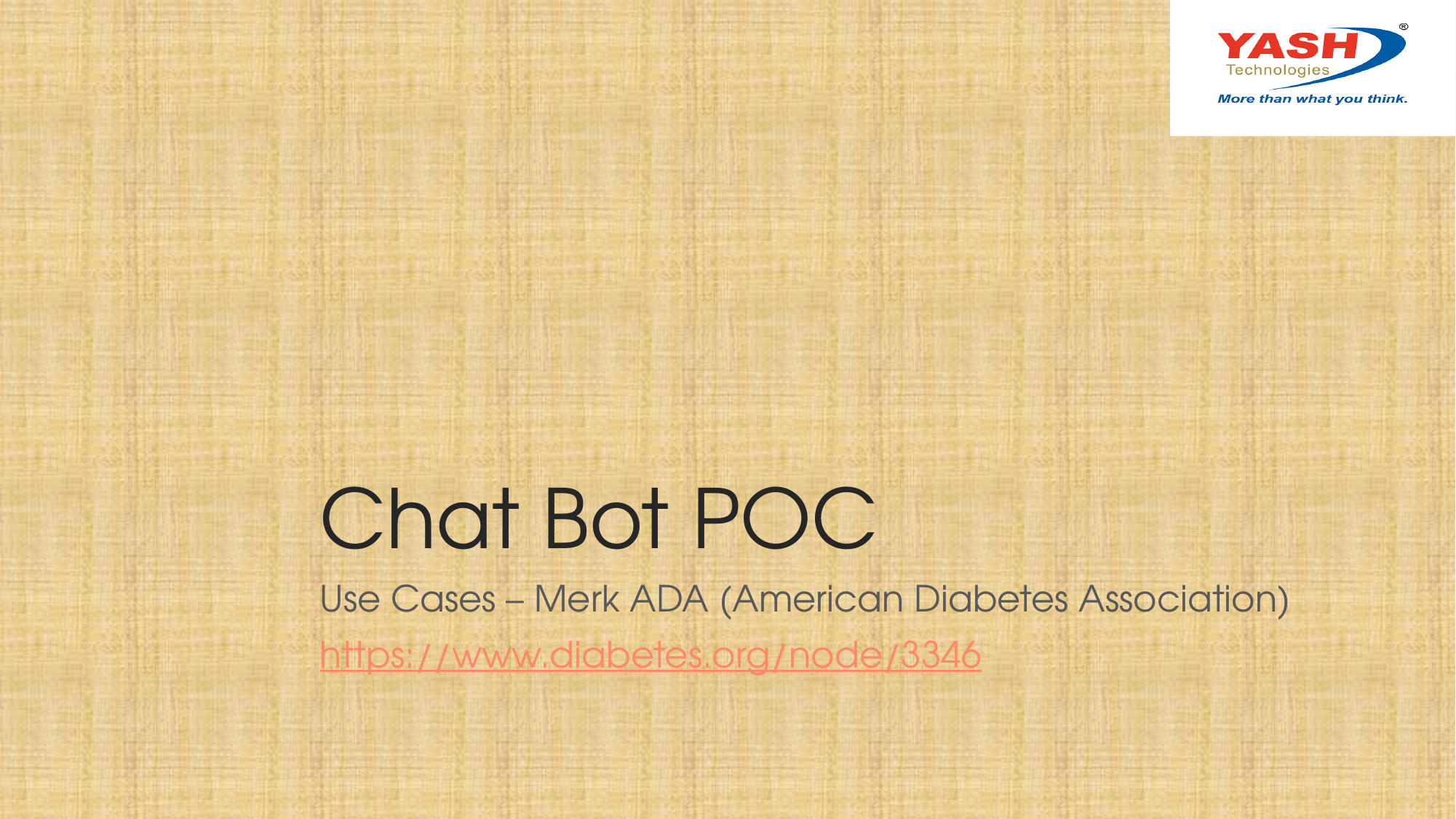

# Chat Bot POC
Use Cases – Merk ADA (American Diabetes Association)
https://www.diabetes.org/node/3346